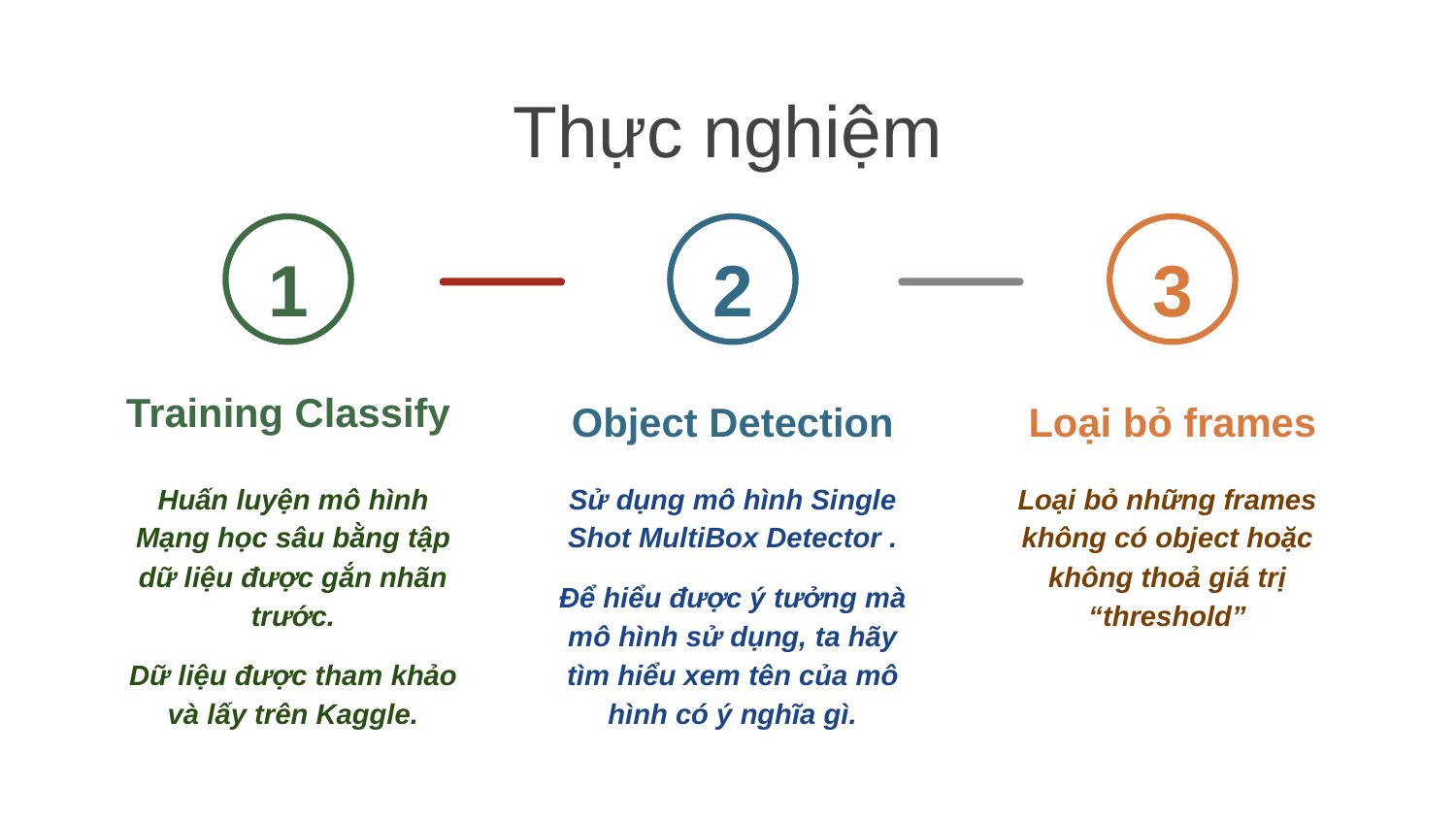

# Thực nghiệm

1
Training Classify
Huấn luyện mô hình Mạng học sâu bằng tập dữ liệu được gắn nhãn trước.
Dữ liệu được tham khảo và lấy trên Kaggle.

2
Object Detection
Sử dụng mô hình Single Shot MultiBox Detector .
Để hiểu được ý tưởng mà mô hình sử dụng, ta hãy tìm hiểu xem tên của mô hình có ý nghĩa gì.

3
Loại bỏ frames
Loại bỏ những frames không có object hoặc không thoả giá trị “threshold”